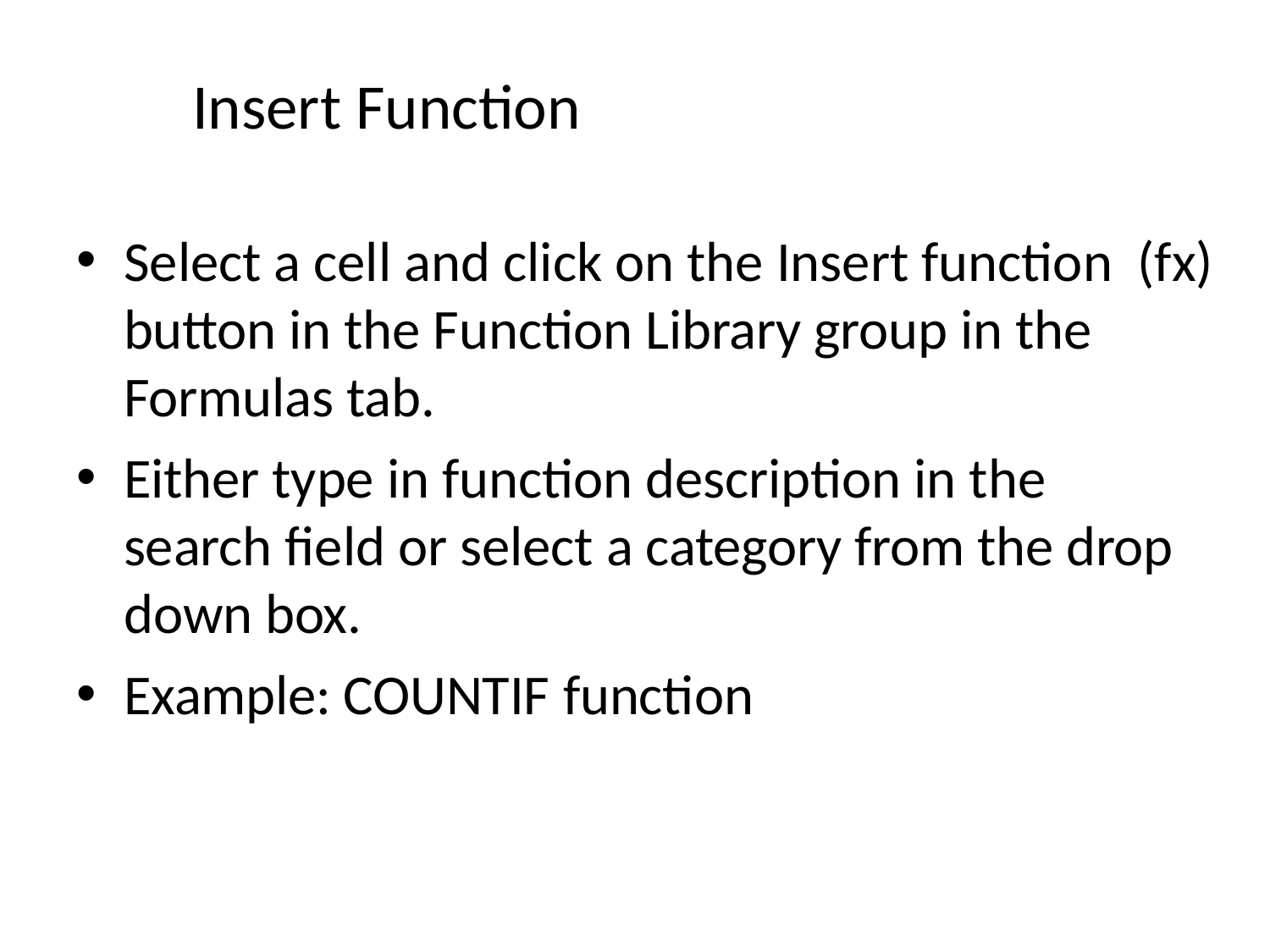

# Insert Function
Select a cell and click on the Insert function  (fx) button in the Function Library group in the  Formulas tab.
Either type in function description in the  search field or select a category from the drop  down box.
Example: COUNTIF function